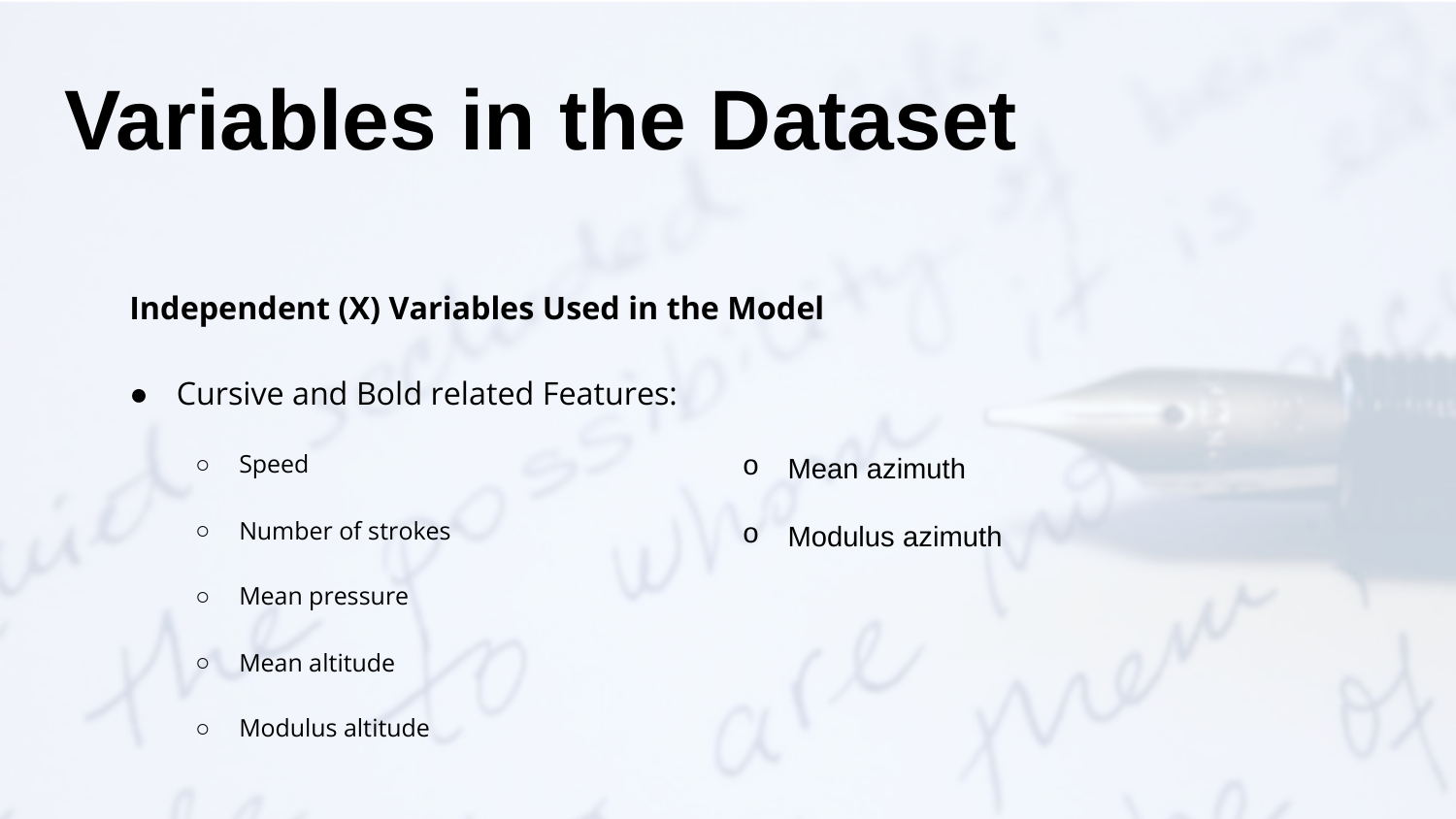

# Variables in the Dataset
Independent (X) Variables Used in the Model
Cursive and Bold related Features:
Speed
Number of strokes
Mean pressure
Mean altitude
Modulus altitude

Mean azimuth
Modulus azimuth